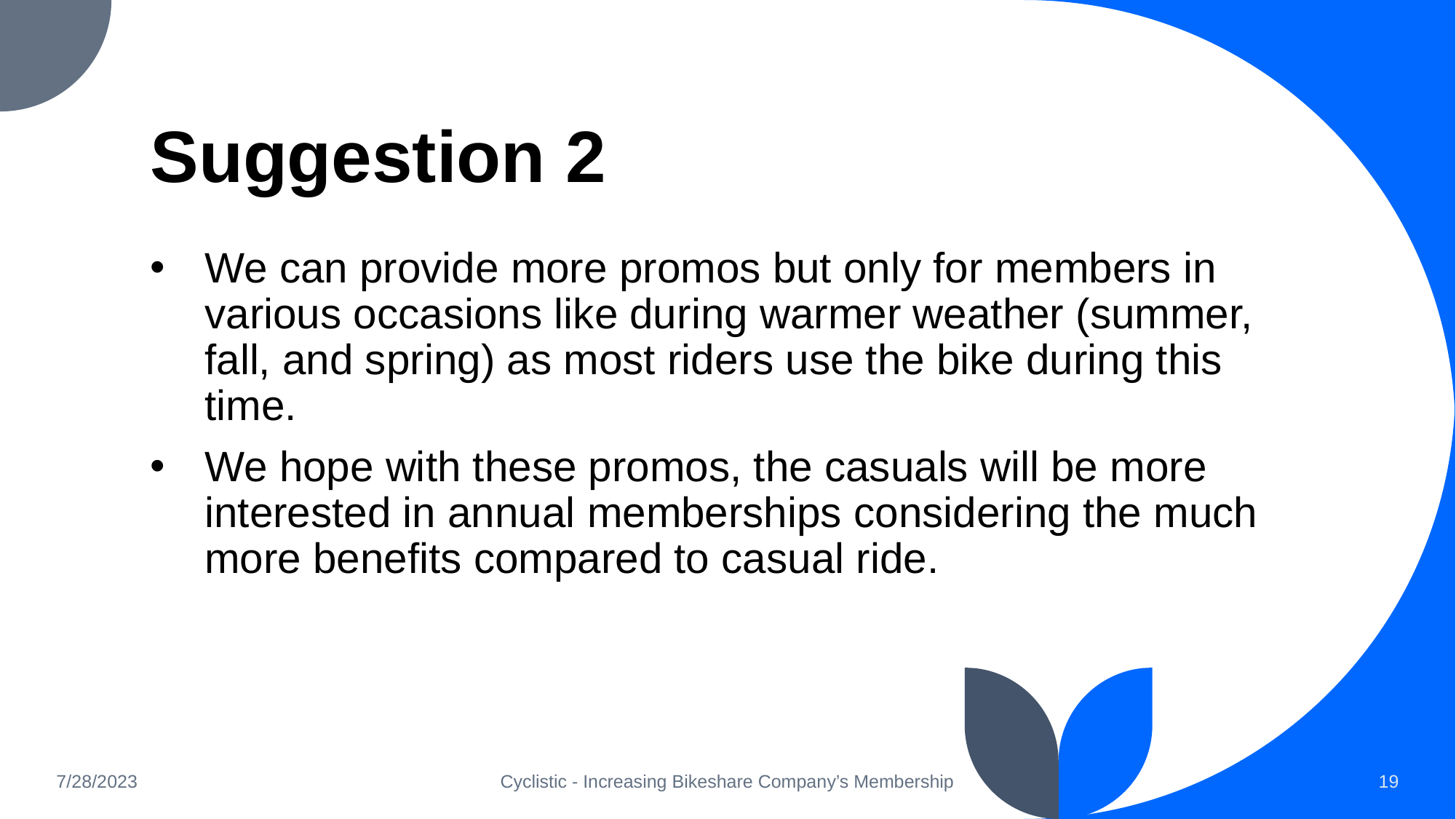

# Suggestion 2
We can provide more promos but only for members in various occasions like during warmer weather (summer, fall, and spring) as most riders use the bike during this time.
We hope with these promos, the casuals will be more interested in annual memberships considering the much more benefits compared to casual ride.
7/28/2023
Cyclistic - Increasing Bikeshare Company’s Membership
19